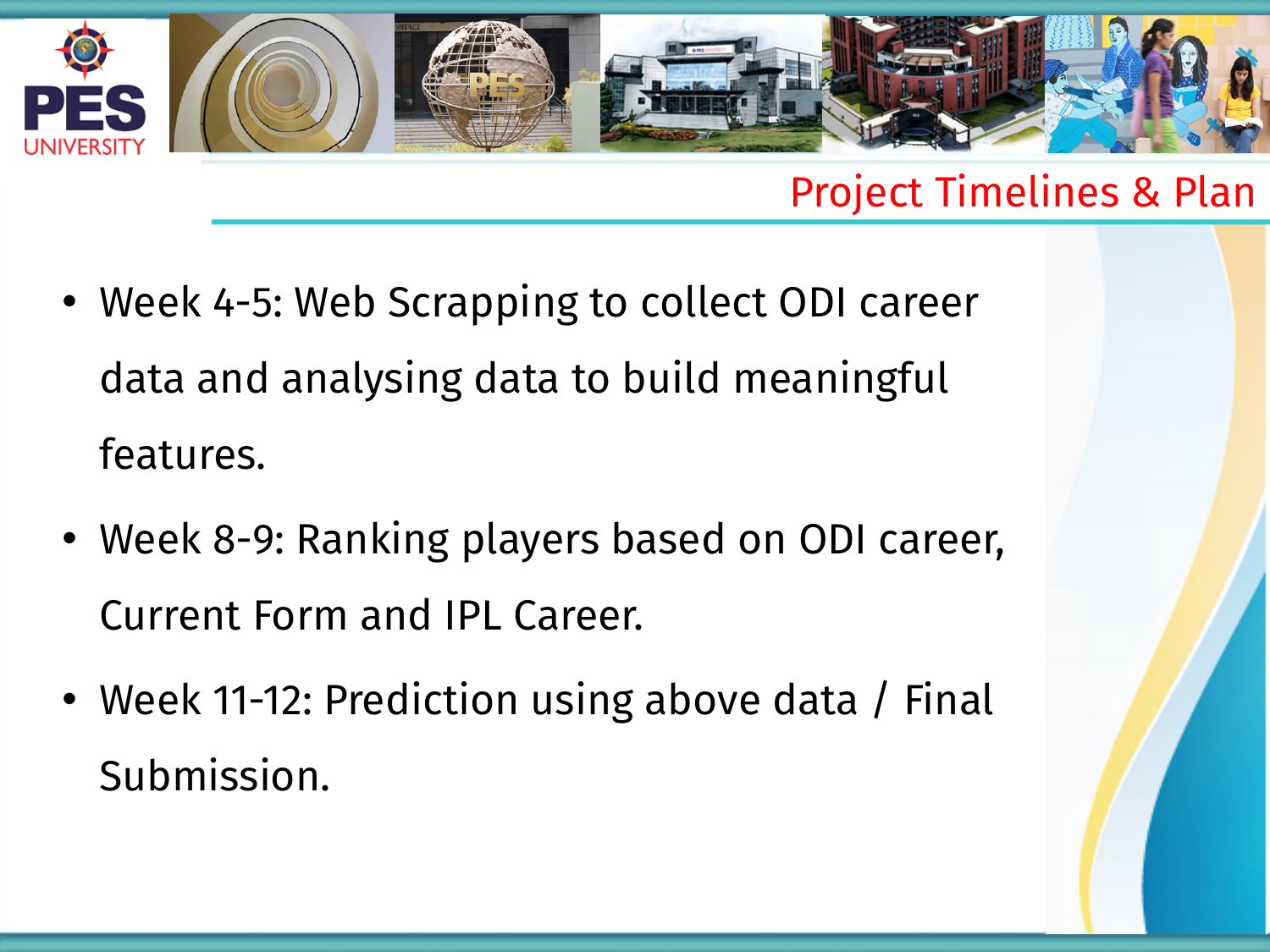

Project Timelines & Plan

Week 4-5: Web Scrapping to collect ODI career data and analysing data to build meaningful features.
Week 8-9: Ranking players based on ODI career, Current Form and IPL Career.
Week 11-12: Prediction using above data / Final Submission.